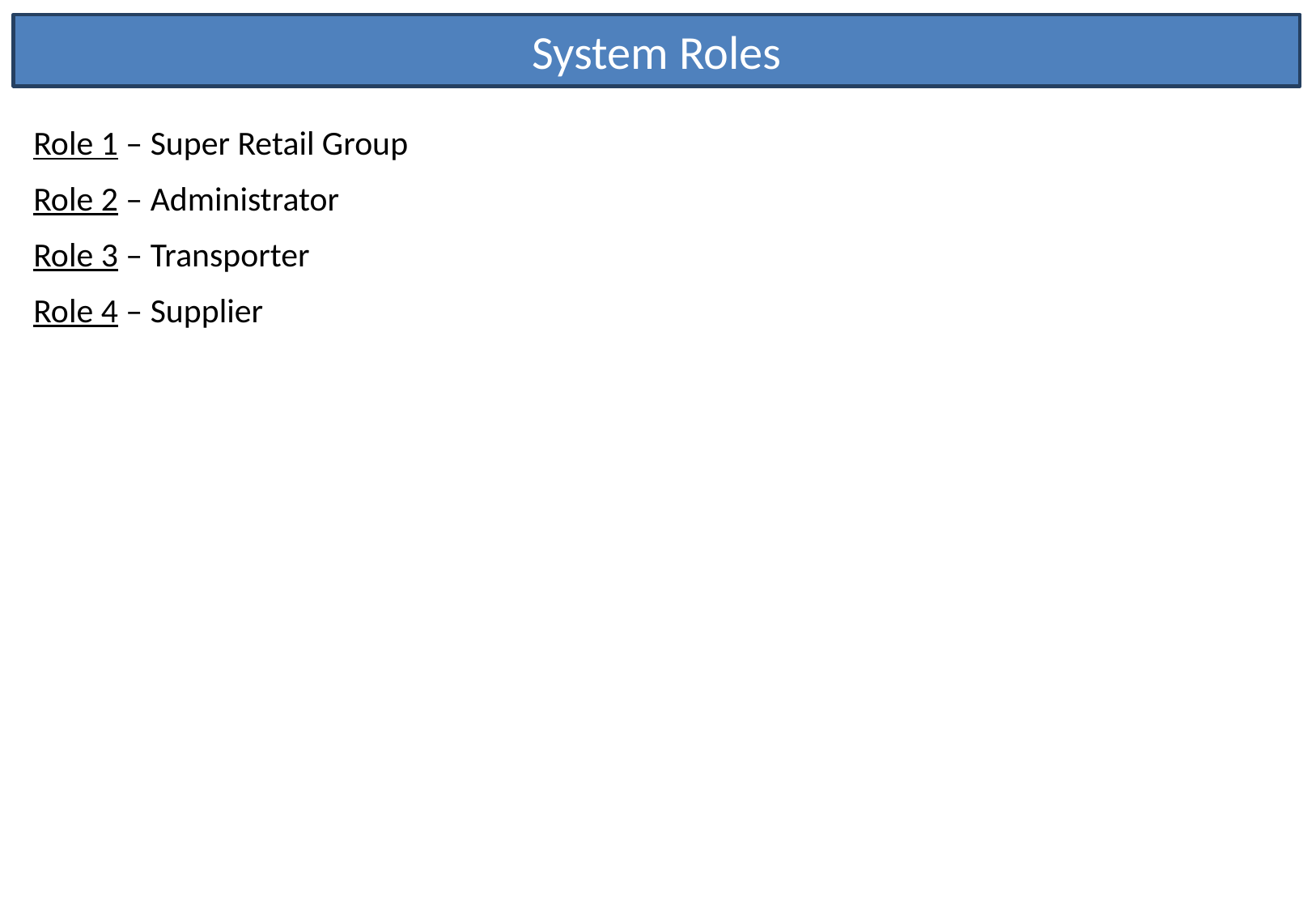

System Roles
Role 1 – Super Retail Group
Role 2 – Administrator
Role 3 – Transporter
Role 4 – Supplier